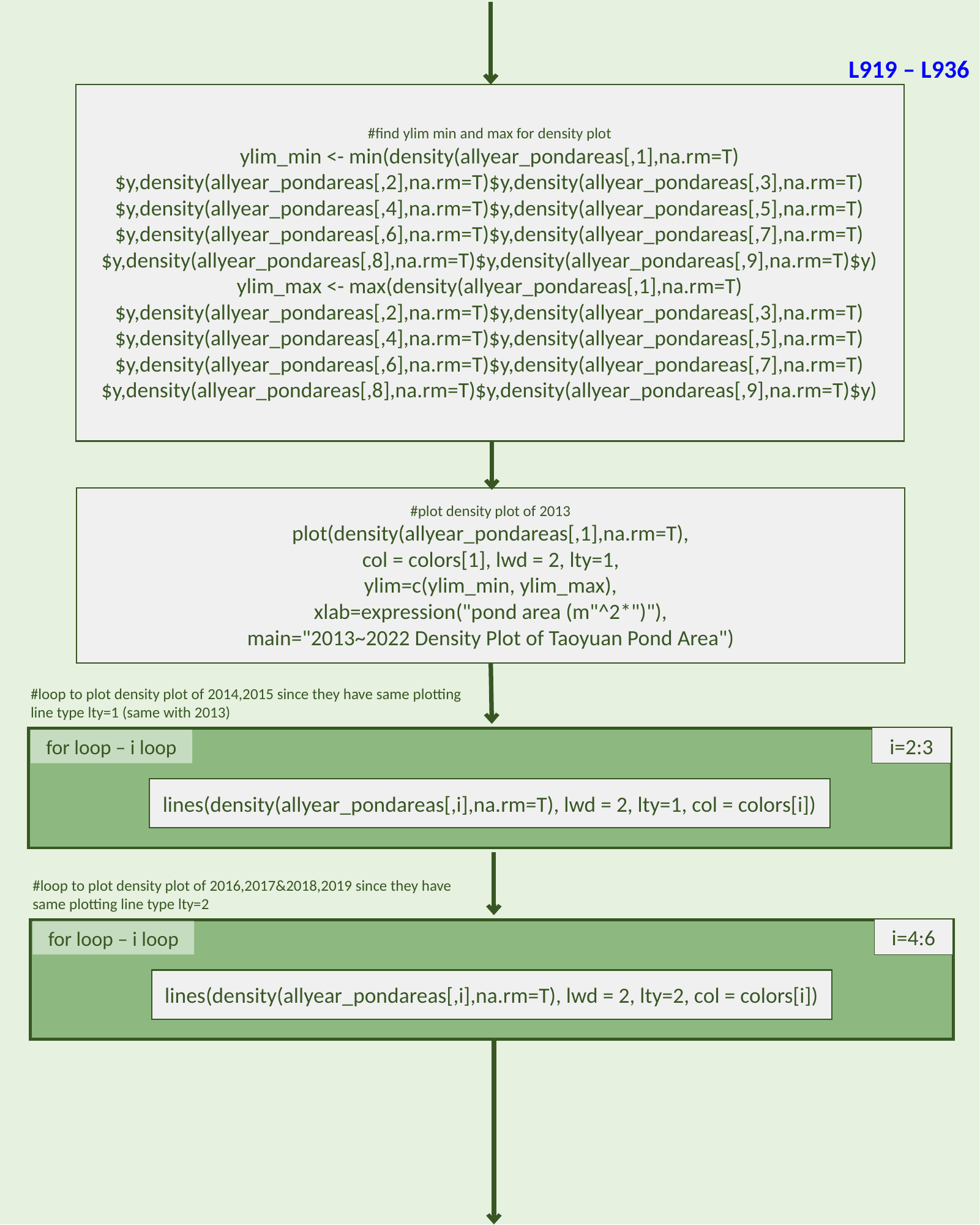

L919 – L936
#find ylim min and max for density plot
ylim_min <- min(density(allyear_pondareas[,1],na.rm=T)$y,density(allyear_pondareas[,2],na.rm=T)$y,density(allyear_pondareas[,3],na.rm=T)$y,density(allyear_pondareas[,4],na.rm=T)$y,density(allyear_pondareas[,5],na.rm=T)$y,density(allyear_pondareas[,6],na.rm=T)$y,density(allyear_pondareas[,7],na.rm=T)$y,density(allyear_pondareas[,8],na.rm=T)$y,density(allyear_pondareas[,9],na.rm=T)$y)
ylim_max <- max(density(allyear_pondareas[,1],na.rm=T)$y,density(allyear_pondareas[,2],na.rm=T)$y,density(allyear_pondareas[,3],na.rm=T)$y,density(allyear_pondareas[,4],na.rm=T)$y,density(allyear_pondareas[,5],na.rm=T)$y,density(allyear_pondareas[,6],na.rm=T)$y,density(allyear_pondareas[,7],na.rm=T)$y,density(allyear_pondareas[,8],na.rm=T)$y,density(allyear_pondareas[,9],na.rm=T)$y)
#plot density plot of 2013
plot(density(allyear_pondareas[,1],na.rm=T),
col = colors[1], lwd = 2, lty=1,
ylim=c(ylim_min, ylim_max),
xlab=expression("pond area (m"^2*")"),
main="2013~2022 Density Plot of Taoyuan Pond Area")
#loop to plot density plot of 2014,2015 since they have same plotting line type lty=1 (same with 2013)
i=2:3

for loop – i loop
lines(density(allyear_pondareas[,i],na.rm=T), lwd = 2, lty=1, col = colors[i])
#loop to plot density plot of 2016,2017&2018,2019 since they have same plotting line type lty=2
i=4:6

for loop – i loop
lines(density(allyear_pondareas[,i],na.rm=T), lwd = 2, lty=2, col = colors[i])